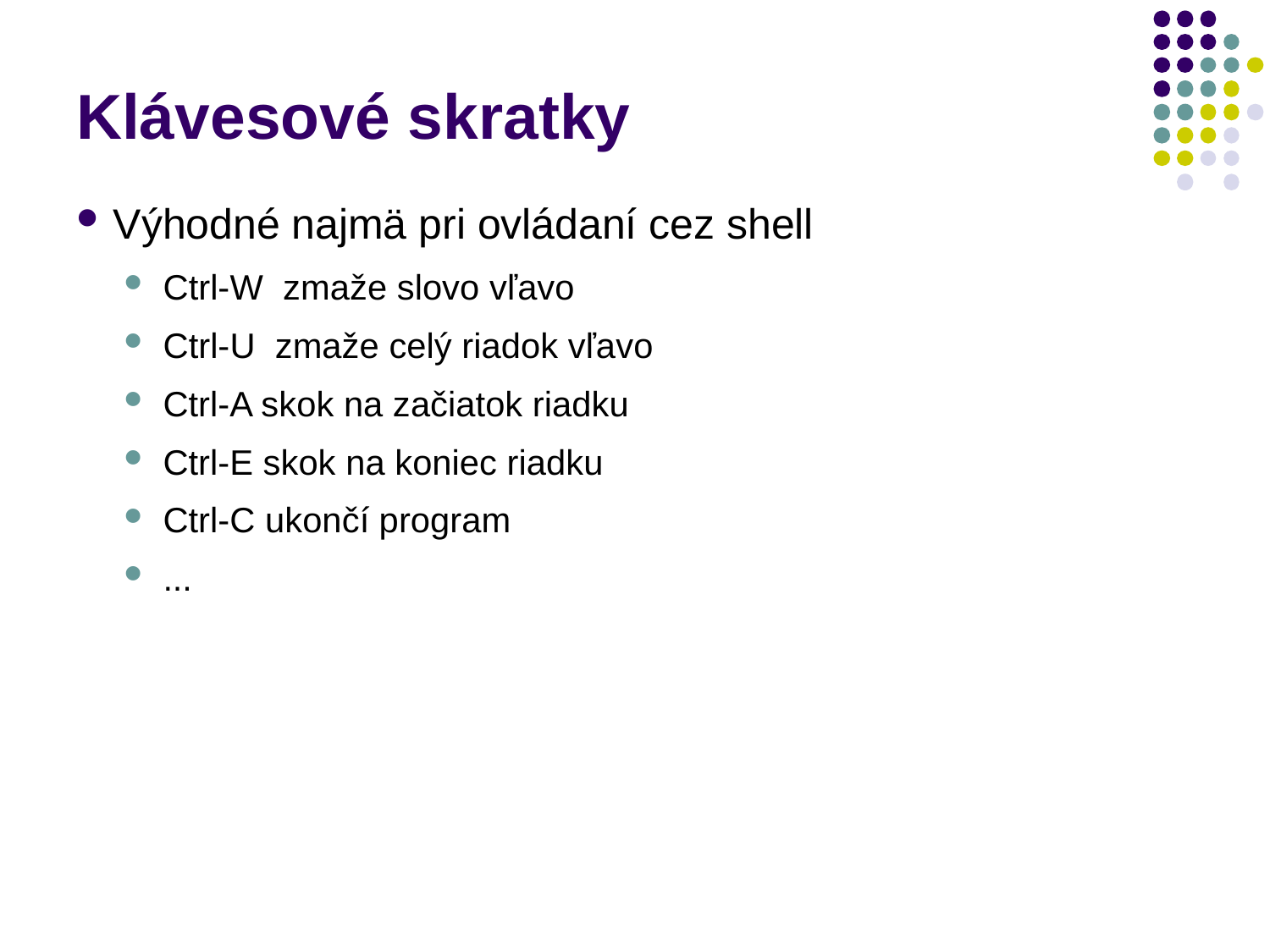

# Klávesové skratky
Výhodné najmä pri ovládaní cez shell
Ctrl-W  zmaže slovo vľavo
Ctrl-U  zmaže celý riadok vľavo
Ctrl-A skok na začiatok riadku
Ctrl-E skok na koniec riadku
Ctrl-C ukončí program
...